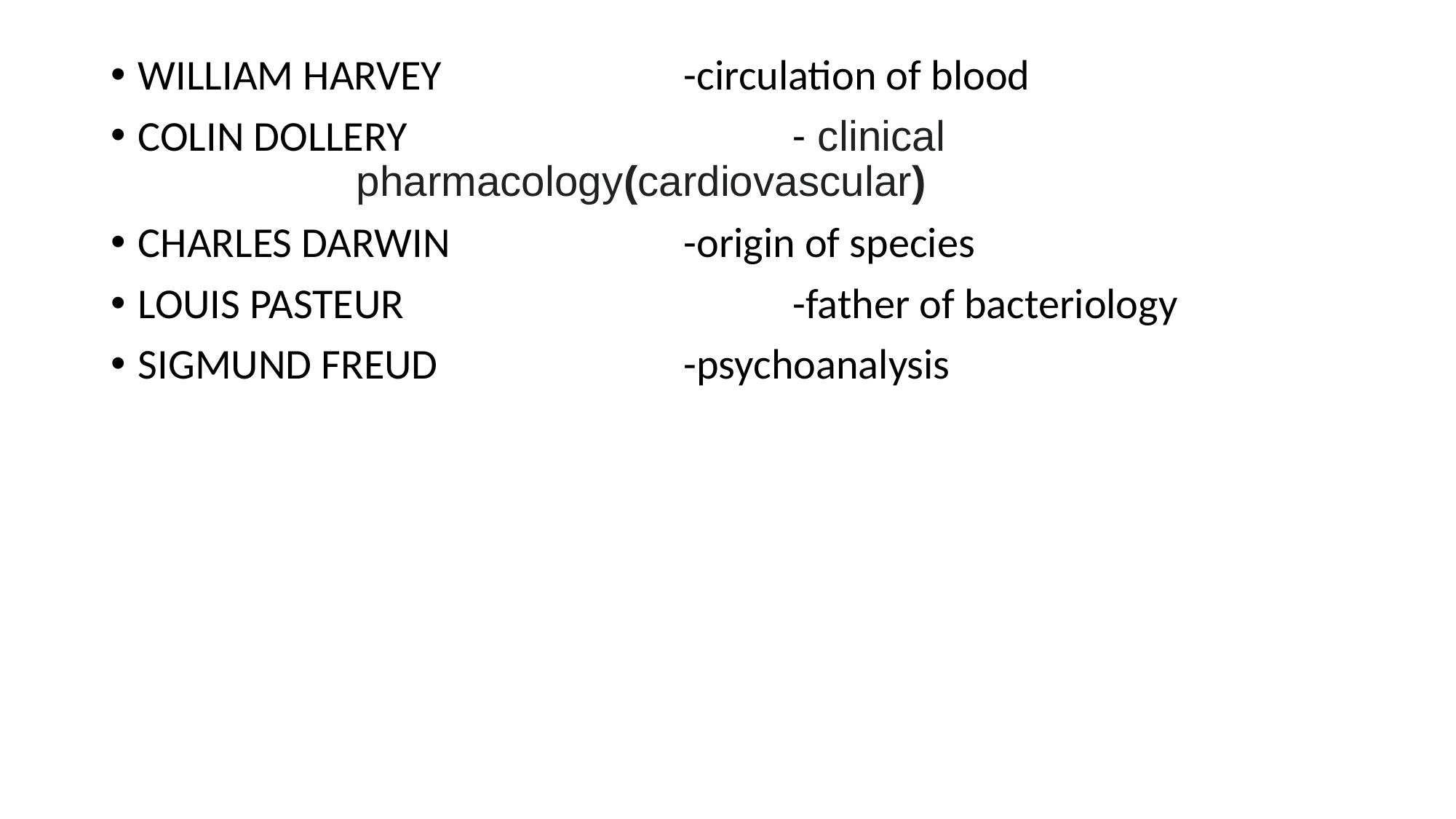

WILLIAM HARVEY			-circulation of blood
COLIN DOLLERY				- clinical 					    	pharmacology(cardiovascular)
CHARLES DARWIN			-origin of species
LOUIS PASTEUR				-father of bacteriology
SIGMUND FREUD			-psychoanalysis